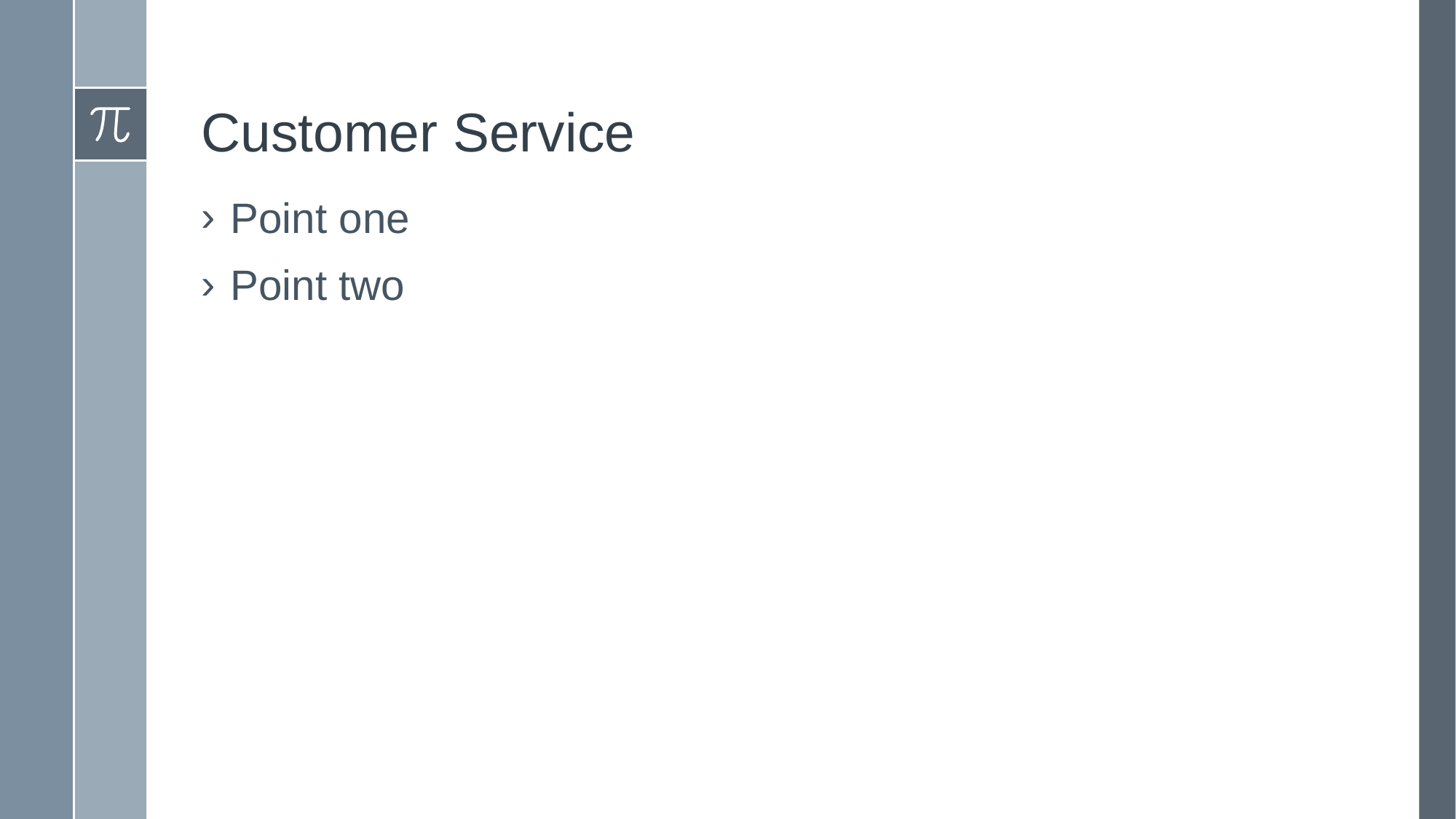

# Customer Service
Point one
Point two